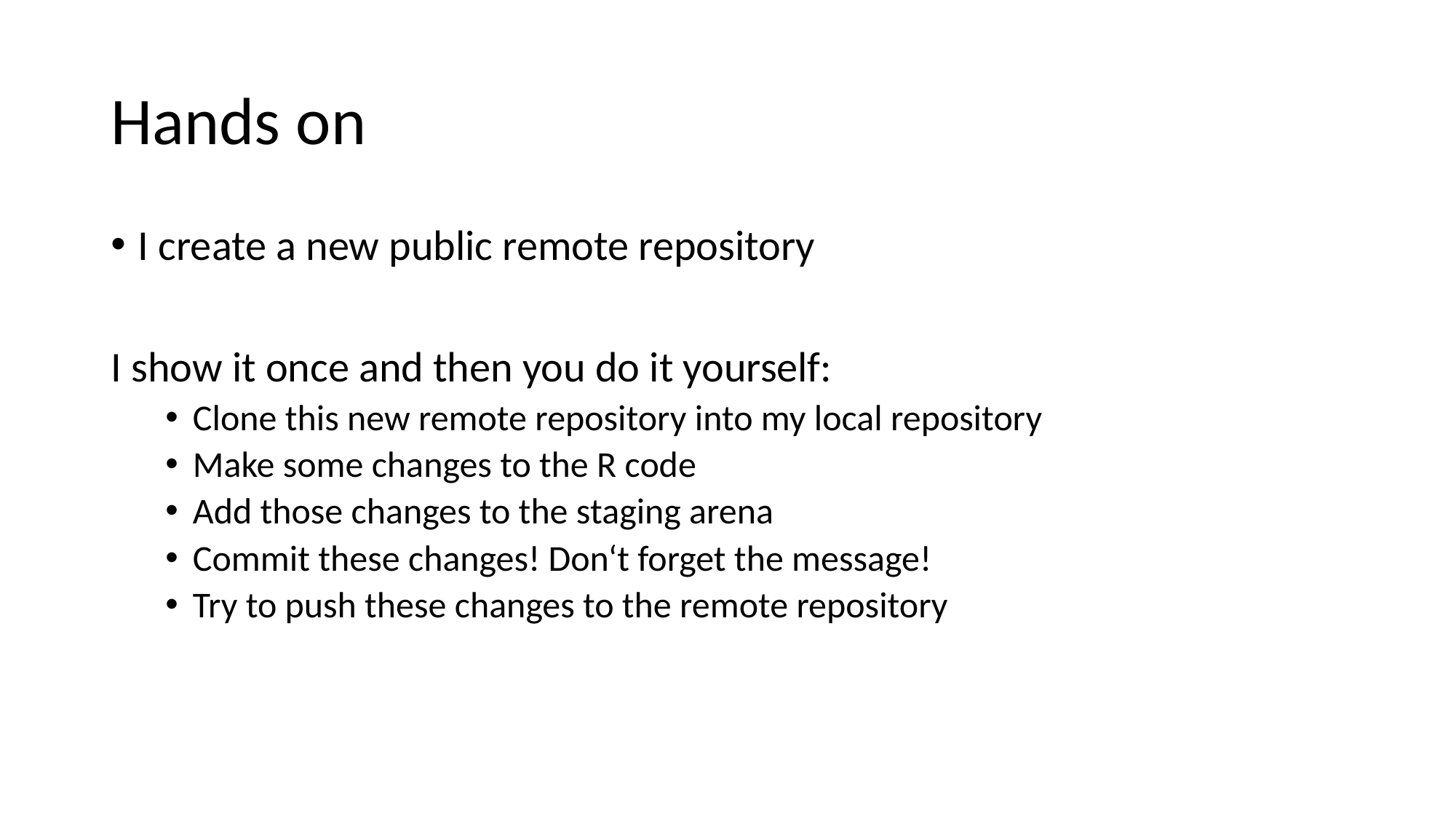

# Hands on
I create a new public remote repository

I show it once and then you do it yourself:
Clone this new remote repository into my local repository
Make some changes to the R code
Add those changes to the staging arena
Commit these changes! Don‘t forget the message!
Try to push these changes to the remote repository